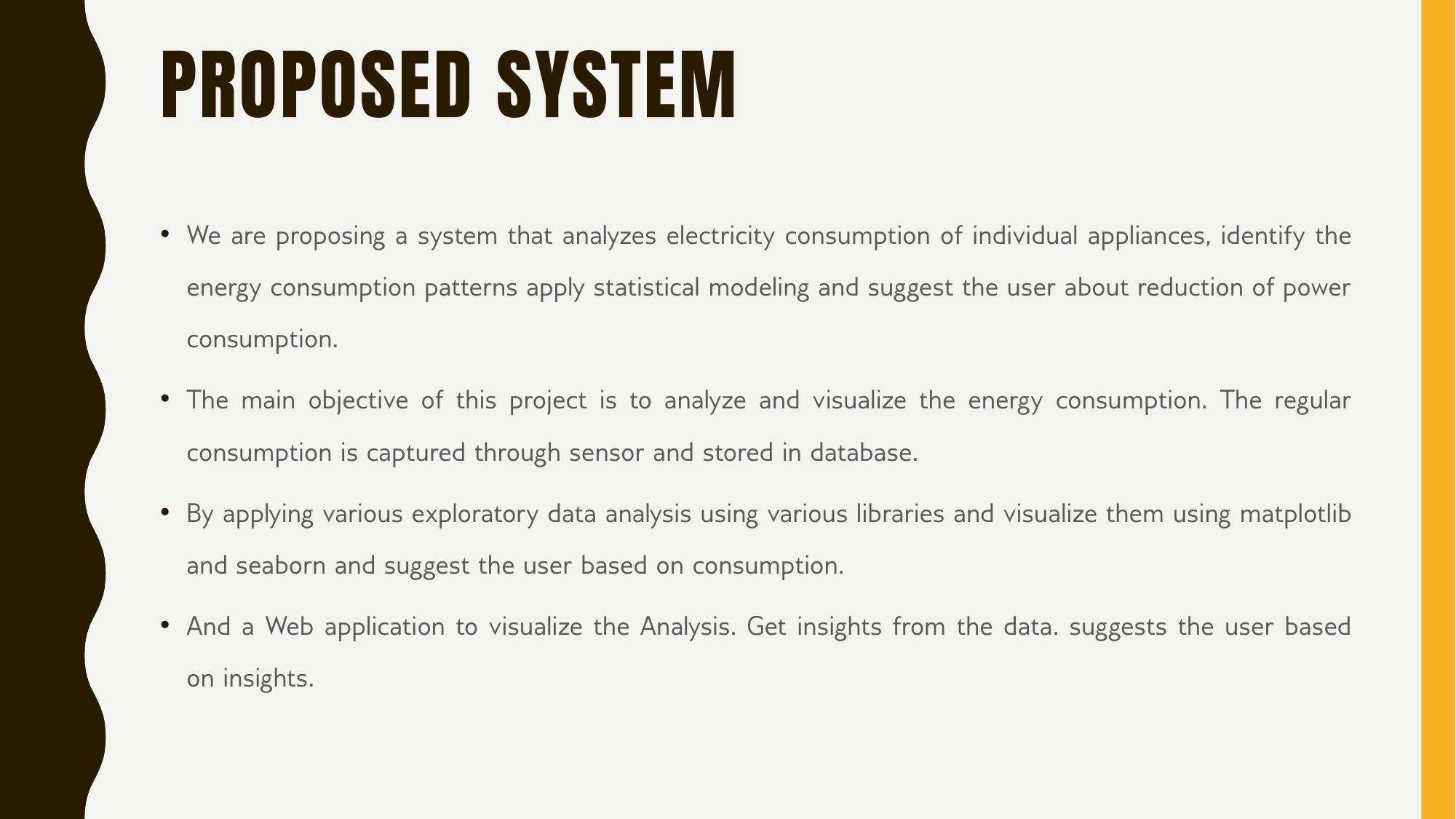

# PROPOSED SYSTEM
We are proposing a system that analyzes electricity consumption of individual appliances, identify the energy consumption patterns apply statistical modeling and suggest the user about reduction of power consumption.
The main objective of this project is to analyze and visualize the energy consumption. The regular consumption is captured through sensor and stored in database.
By applying various exploratory data analysis using various libraries and visualize them using matplotlib and seaborn and suggest the user based on consumption.
And a Web application to visualize the Analysis. Get insights from the data. suggests the user based on insights.